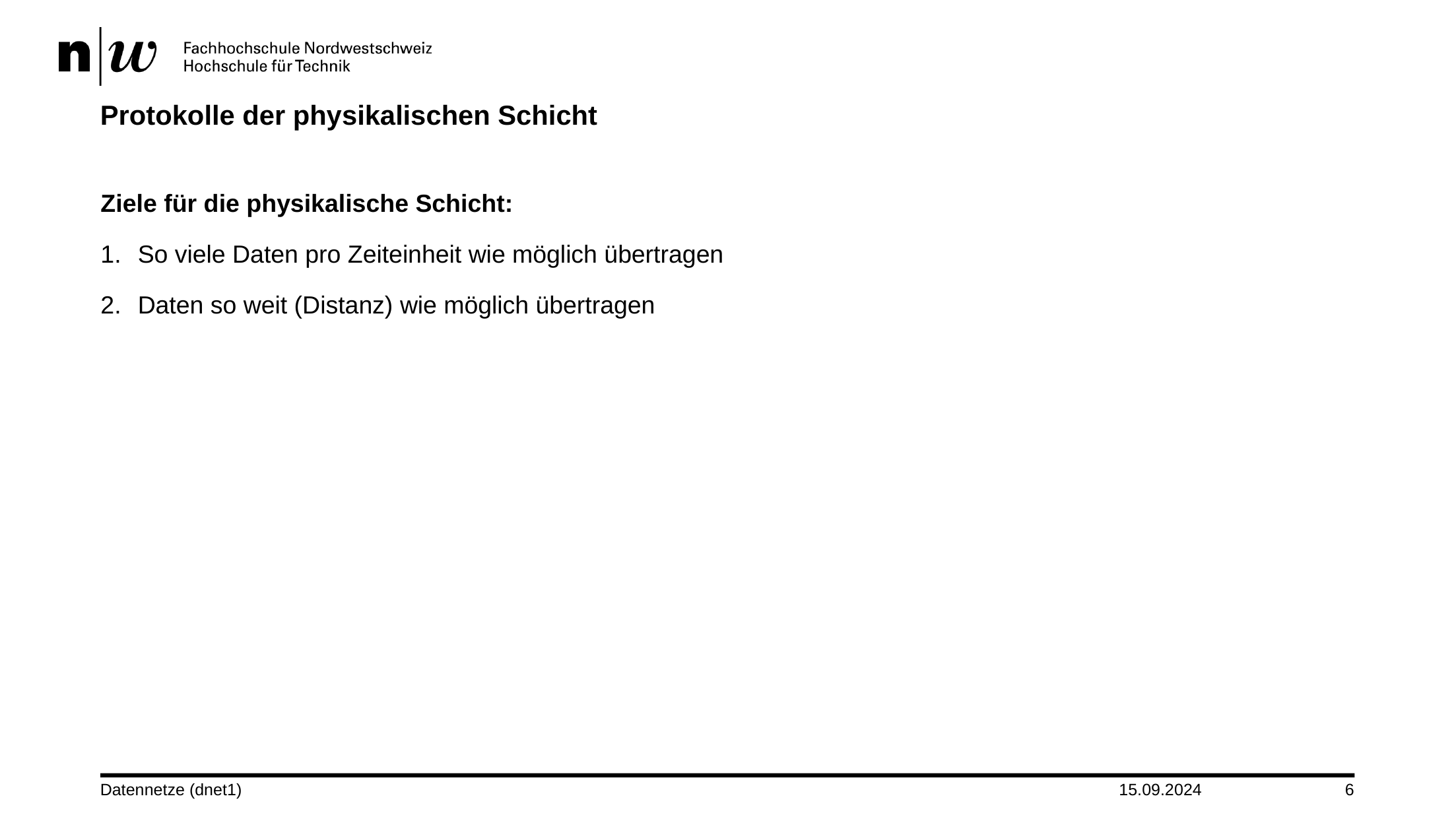

# Protokolle der physikalischen Schicht
Ziele für die physikalische Schicht:
So viele Daten pro Zeiteinheit wie möglich übertragen
Daten so weit (Distanz) wie möglich übertragen

Datennetze (dnet1)
15.09.2024
6